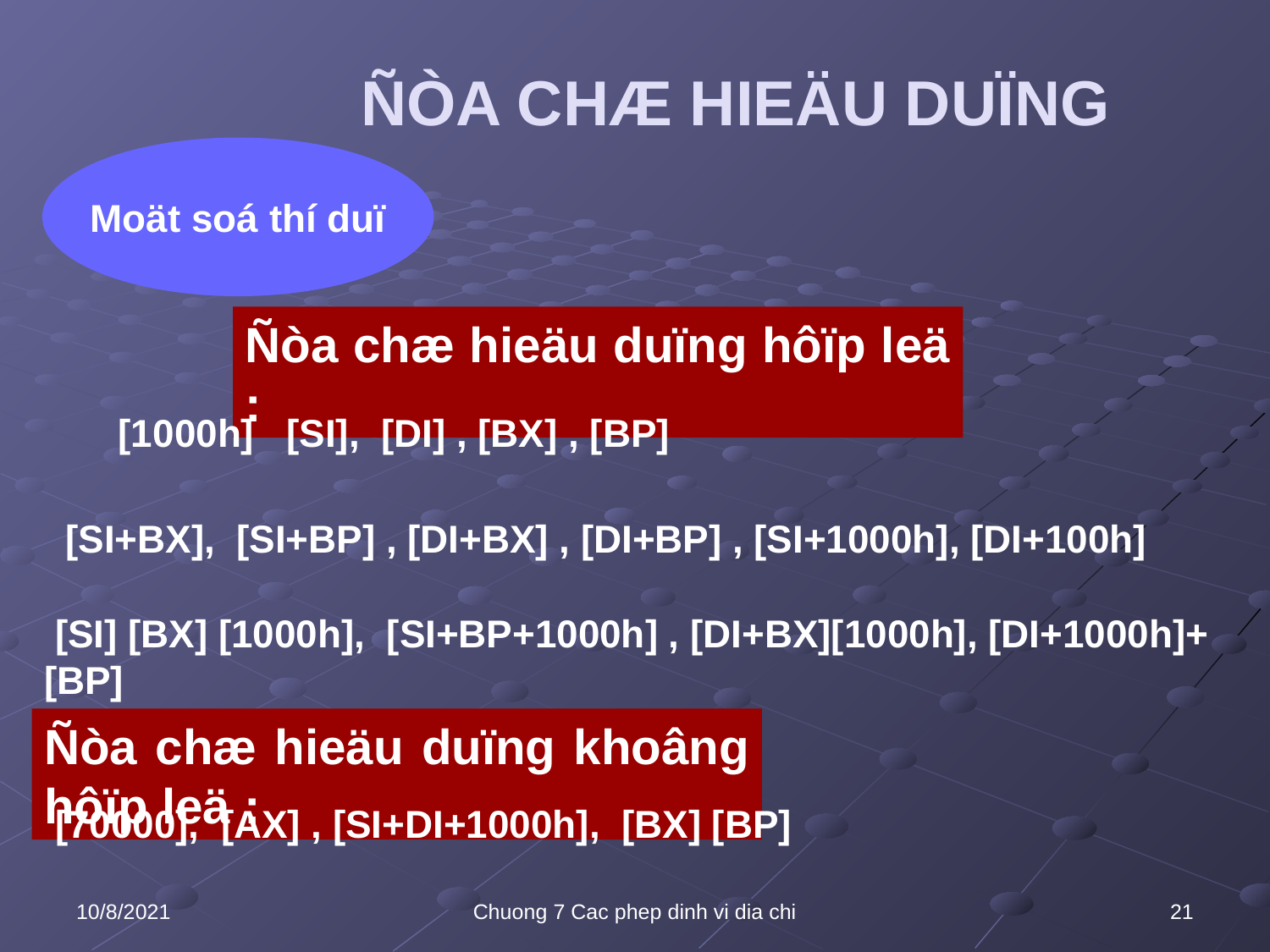

# ÑÒA CHÆ HIEÄU DUÏNG
Moät soá thí duï
Ñòa chæ hieäu duïng hôïp leä :
[1000h]   [SI],  [DI] , [BX] , [BP]
 [SI+BX],  [SI+BP] , [DI+BX] , [DI+BP] , [SI+1000h], [DI+100h]
 [SI] [BX] [1000h],  [SI+BP+1000h] , [DI+BX][1000h], [DI+1000h]+[BP]
Ñòa chæ hieäu duïng khoâng hôïp leä :
 [70000],  [AX] , [SI+DI+1000h],  [BX] [BP]
10/8/2021
Chuong 7 Cac phep dinh vi dia chi
21